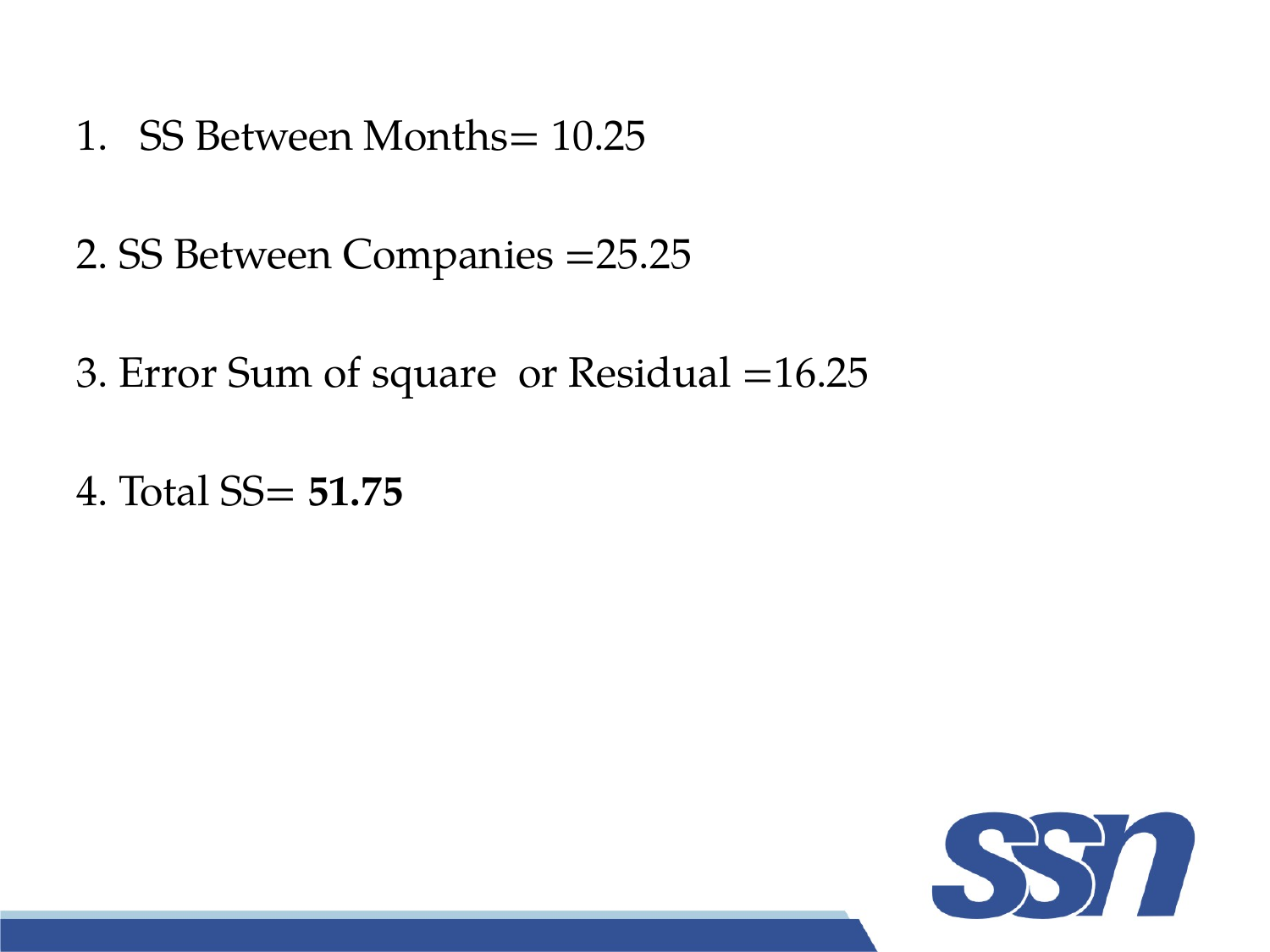

SS Between Months= 10.25

2. SS Between Companies =25.25

3. Error Sum of square  or Residual =16.25

4. Total SS= 51.75